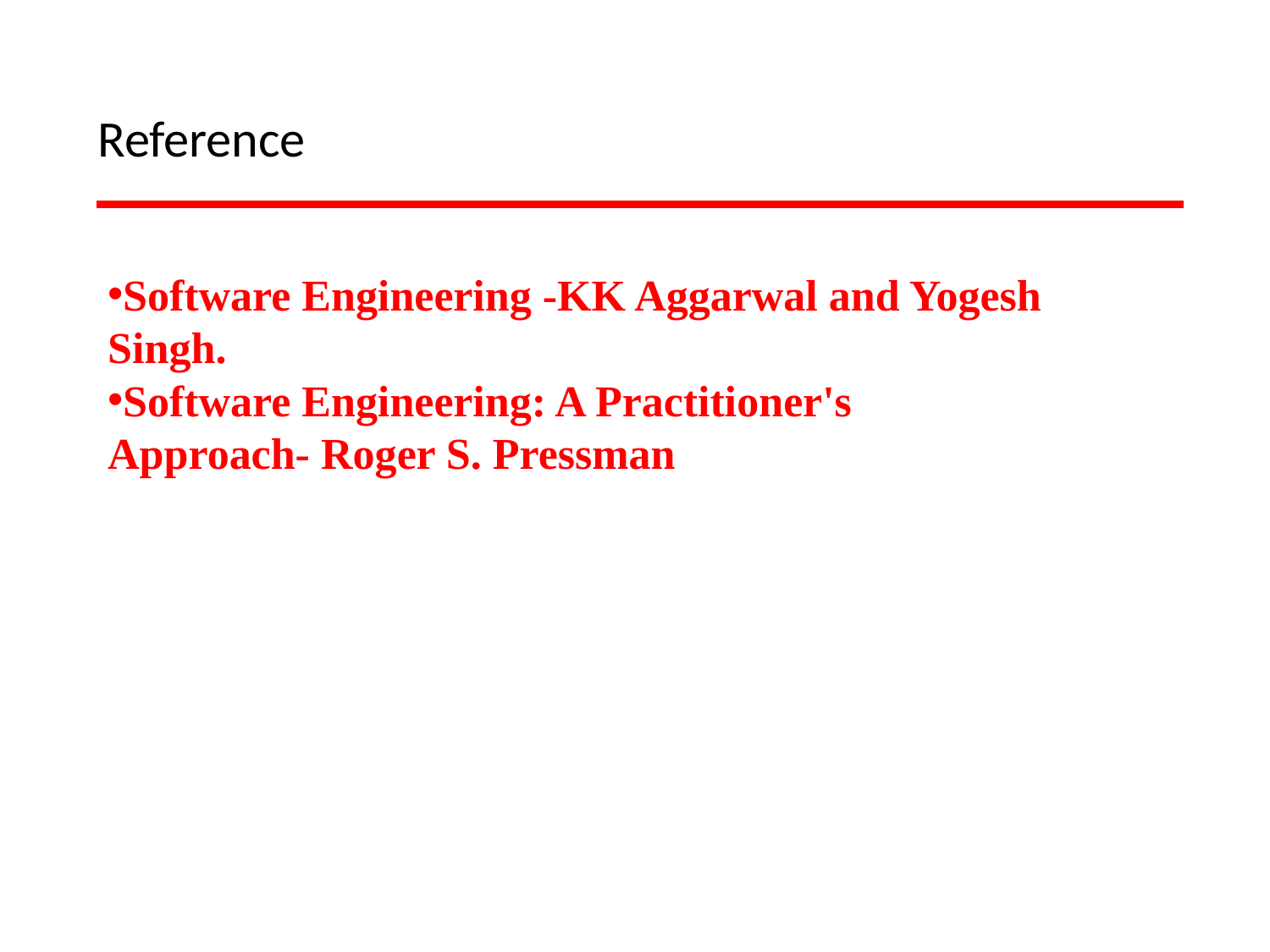

# Reference

Software Engineering -KK Aggarwal and Yogesh Singh.
Software Engineering: A Practitioner's Approach- Roger S. Pressman